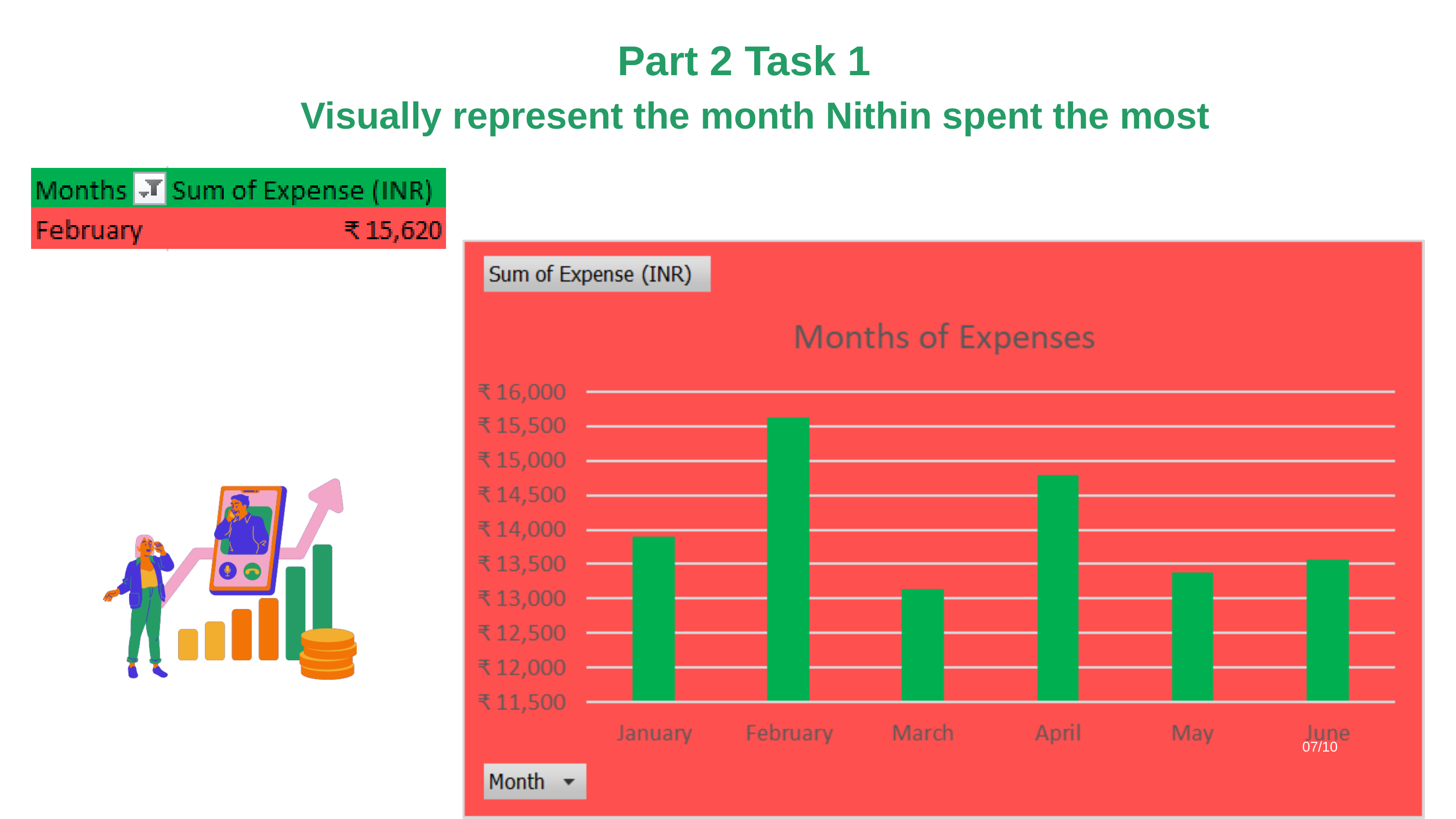

Part 2 Task 1
 Visually represent the month Nithin spent the most

07/10